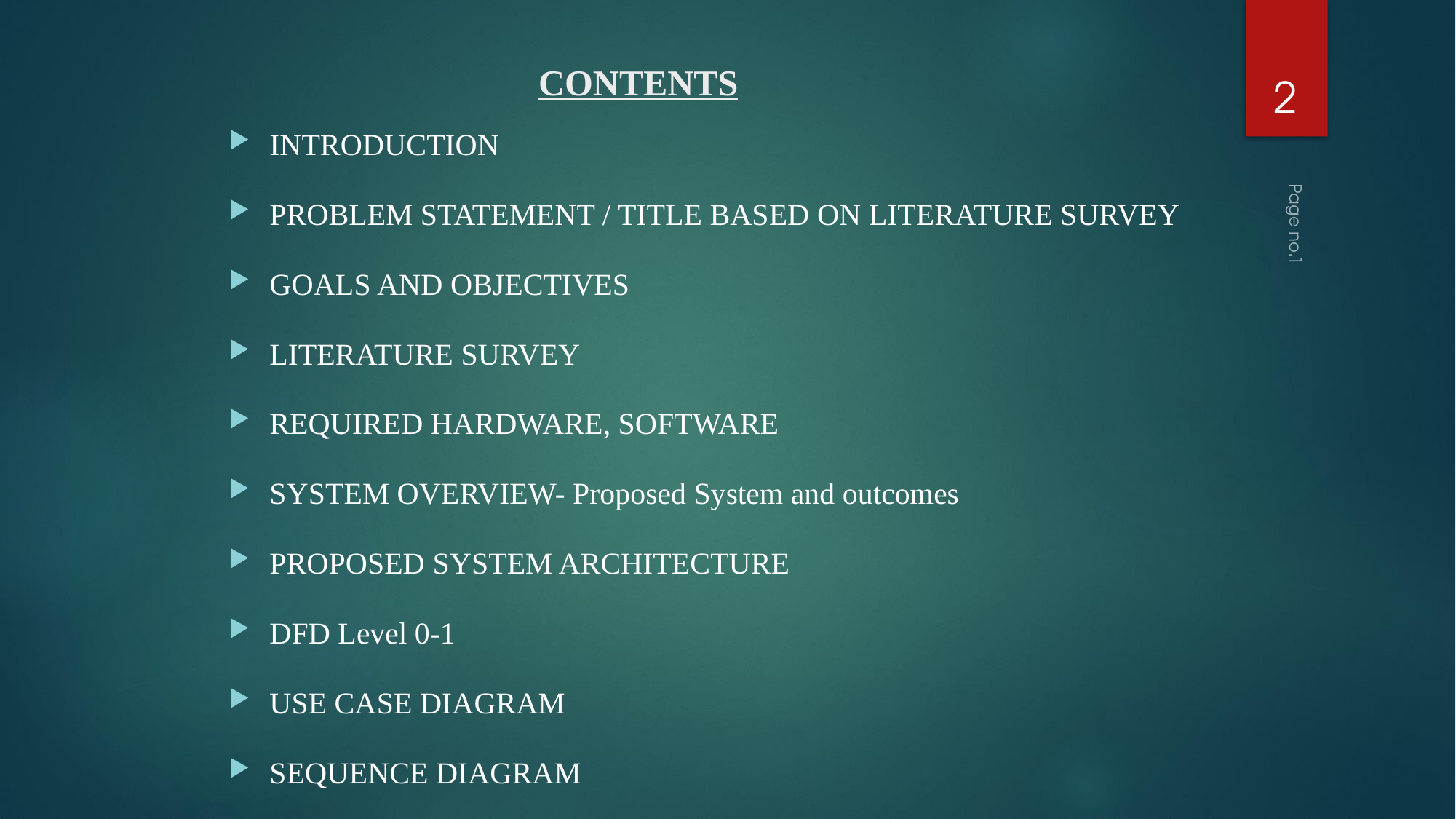

2
# CONTENTS
INTRODUCTION
PROBLEM STATEMENT / TITLE BASED ON LITERATURE SURVEY
GOALS AND OBJECTIVES
LITERATURE SURVEY
REQUIRED HARDWARE, SOFTWARE
SYSTEM OVERVIEW- Proposed System and outcomes
PROPOSED SYSTEM ARCHITECTURE
DFD Level 0-1
USE CASE DIAGRAM
SEQUENCE DIAGRAM
Page no.1